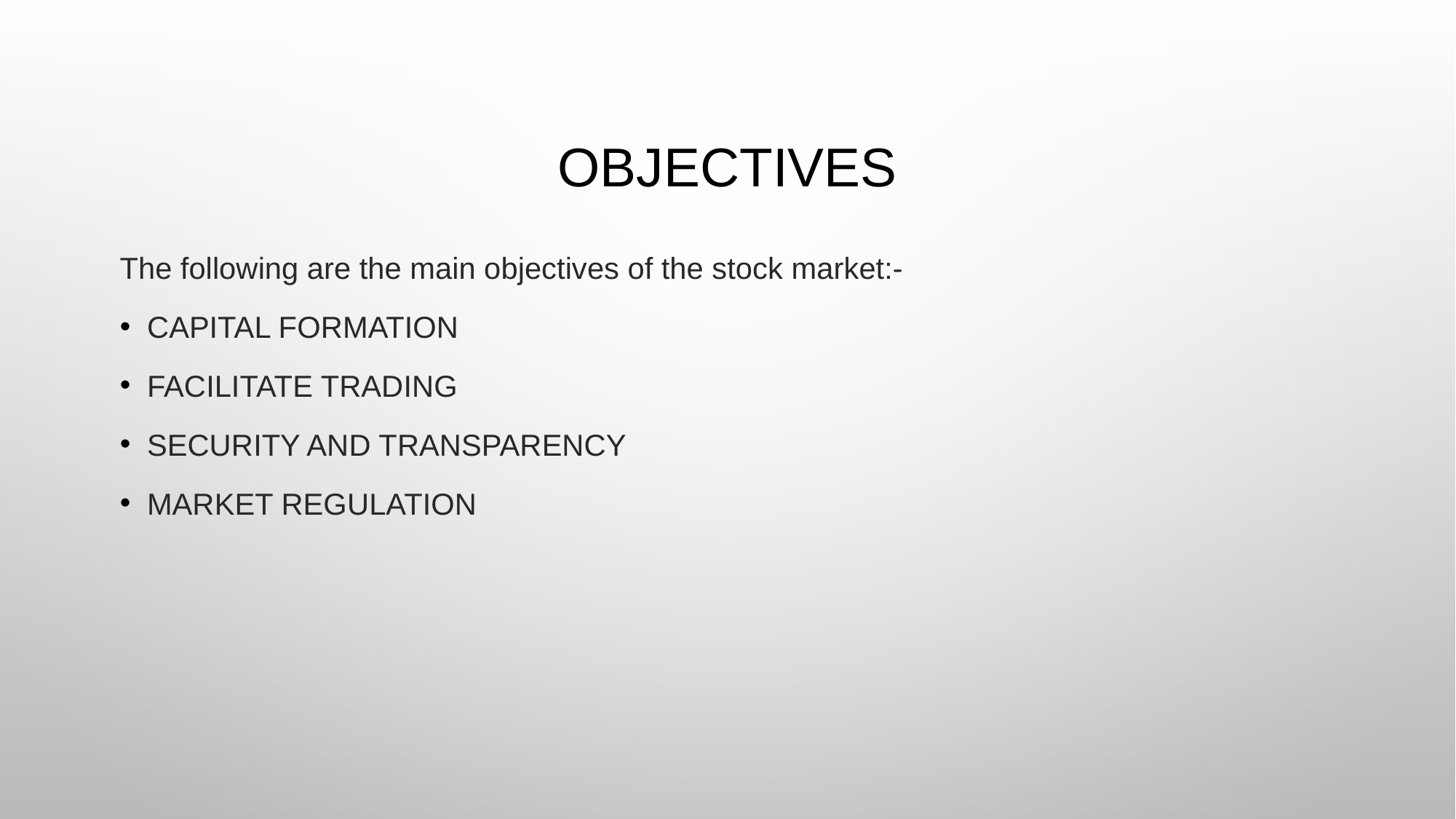

OBJECTIVES
The following are the main objectives of the stock market:-
Capital Formation
Facilitate Trading
Security and Transparency
Market Regulation